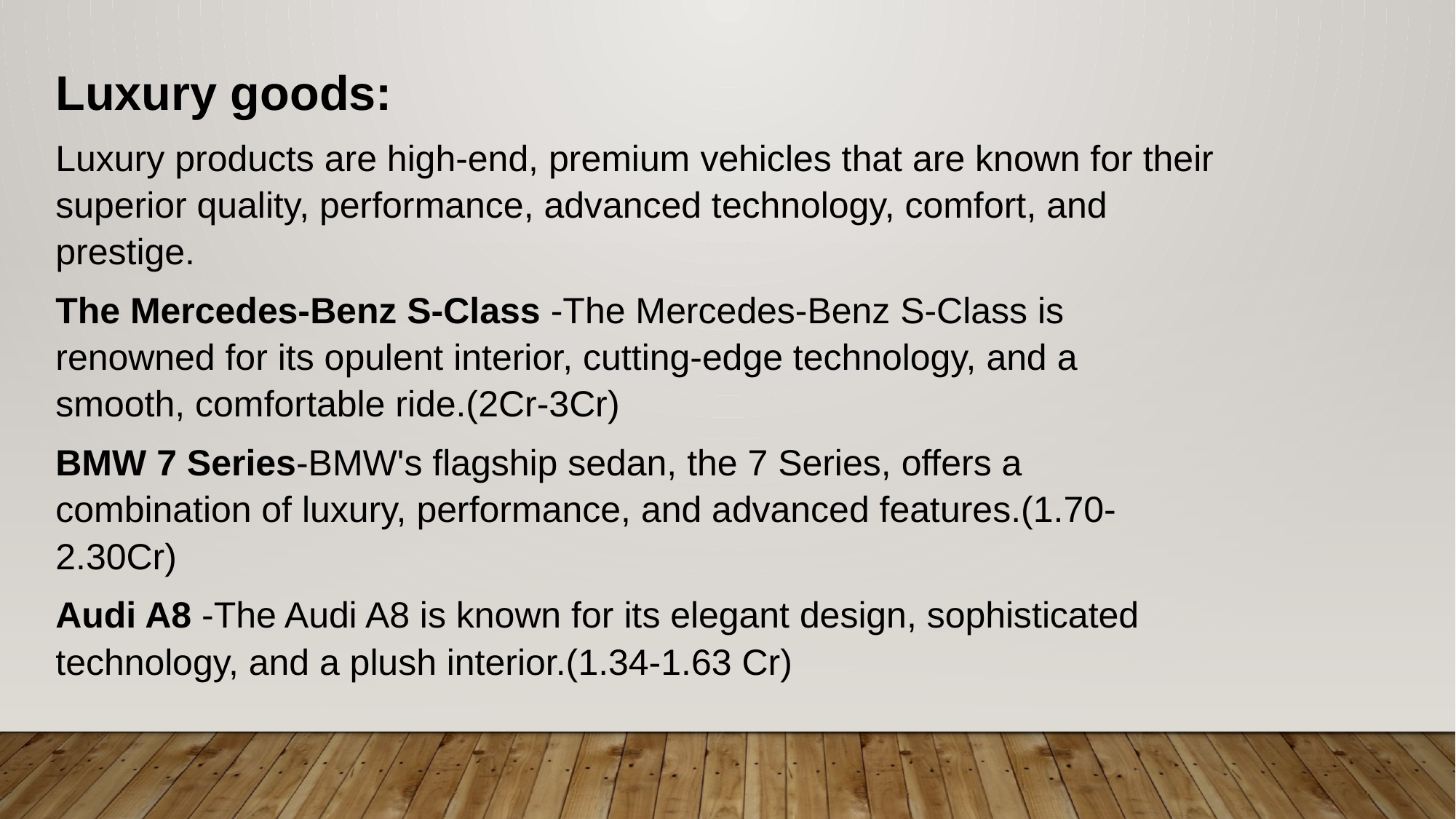

Luxury goods:
Luxury products are high-end, premium vehicles that are known for their superior quality, performance, advanced technology, comfort, and prestige.
The Mercedes-Benz S-Class -The Mercedes-Benz S-Class is renowned for its opulent interior, cutting-edge technology, and a smooth, comfortable ride.(2Cr-3Cr)
BMW 7 Series-BMW's flagship sedan, the 7 Series, offers a combination of luxury, performance, and advanced features.(1.70-2.30Cr)
Audi A8 -The Audi A8 is known for its elegant design, sophisticated technology, and a plush interior.(1.34-1.63 Cr)